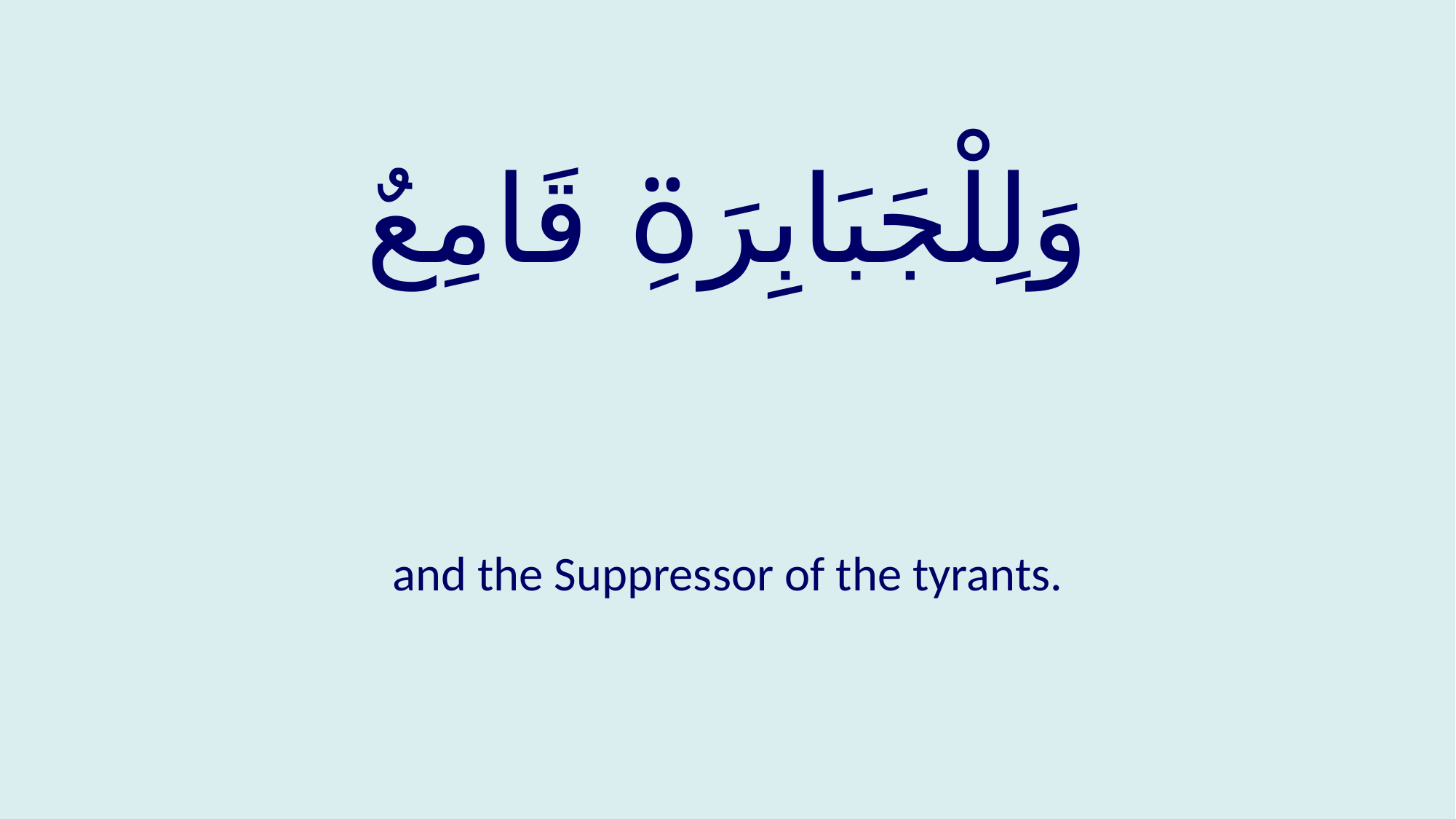

# وَلِلْجَبَابِرَۃِ قَامِعٌ
and the Suppressor of the tyrants.